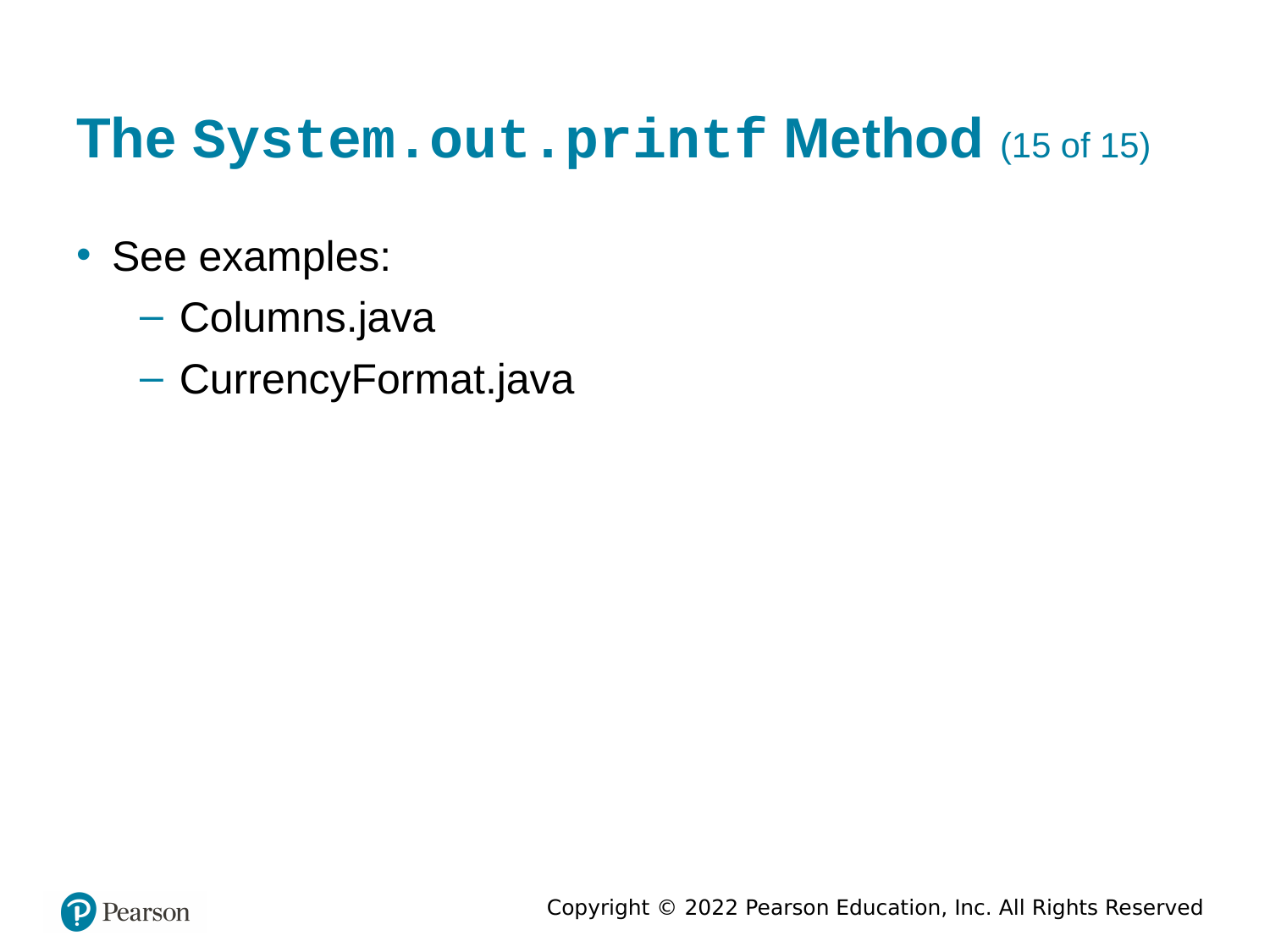

# The System.out.printf Method (15 of 15)
See examples:
Columns.java
CurrencyFormat.java